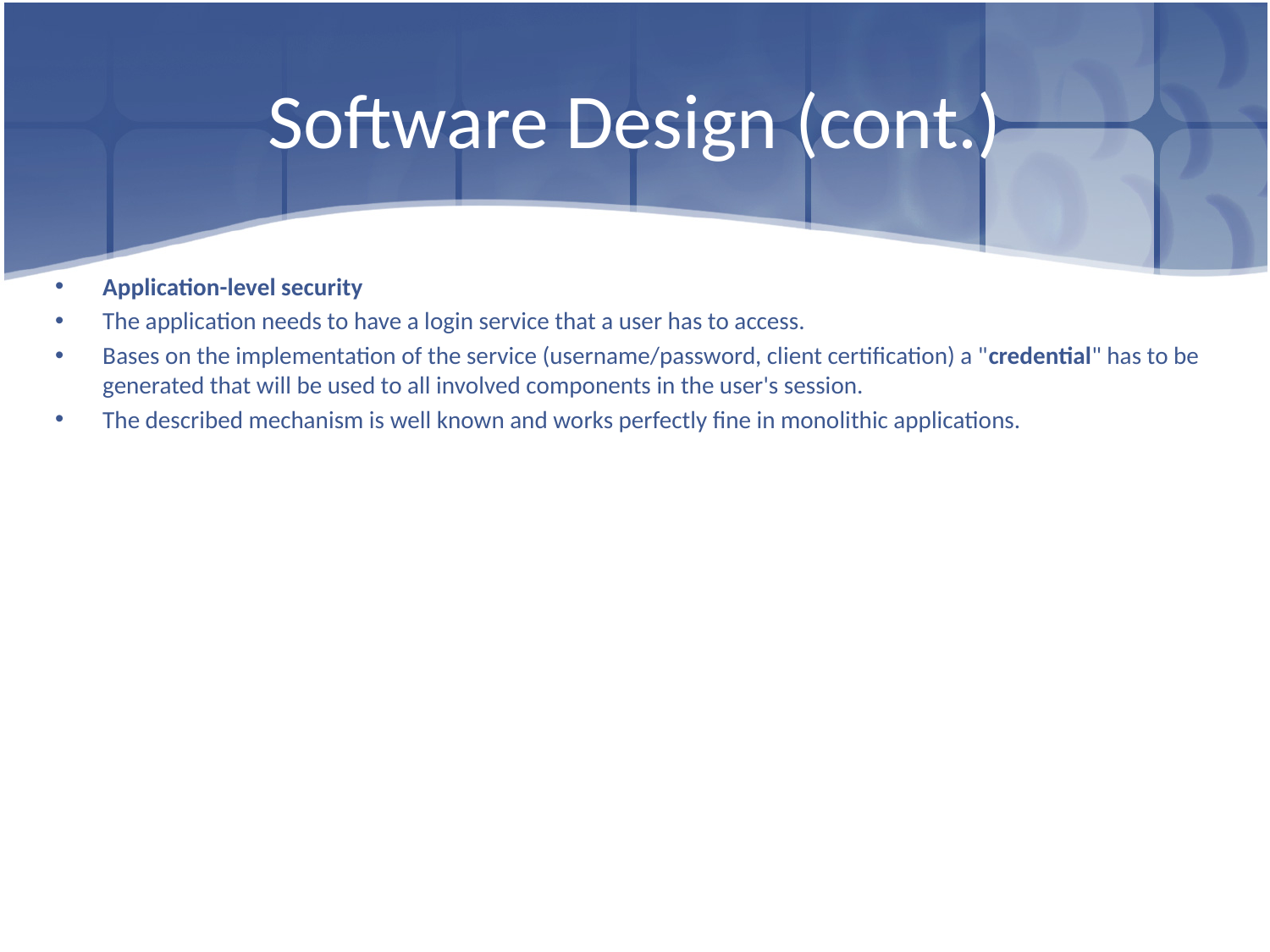

# Software Design (cont.)
Application-level security
The application needs to have a login service that a user has to access.
Bases on the implementation of the service (username/password, client certification) a "credential" has to be generated that will be used to all involved components in the user's session.
The described mechanism is well known and works perfectly fine in monolithic applications.